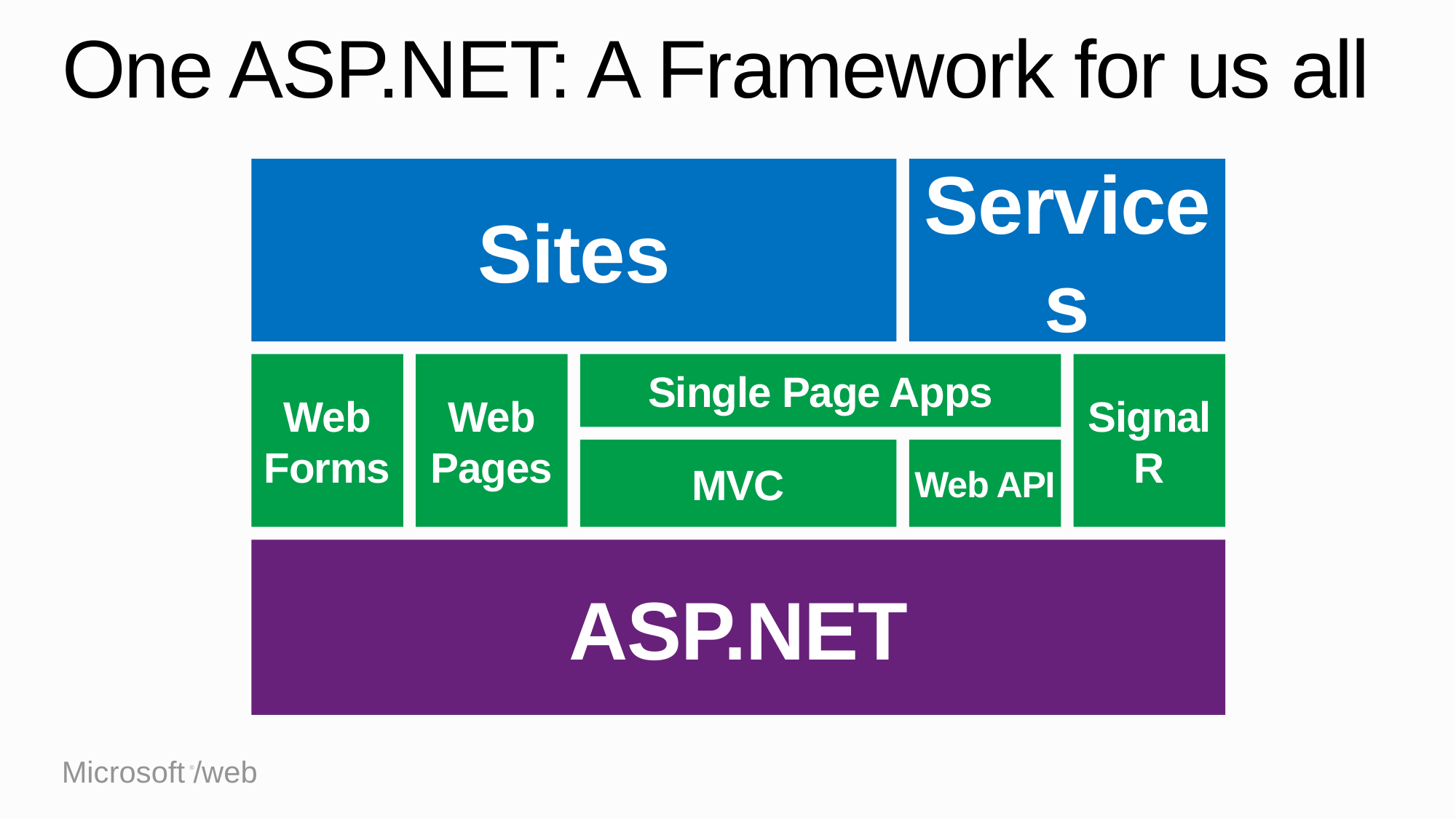

# One ASP.NET: A Framework for us all
Sites
Services
Web
Forms
Web
Pages
SignalR
Single Page Apps
MVC
Web API
ASP.NET